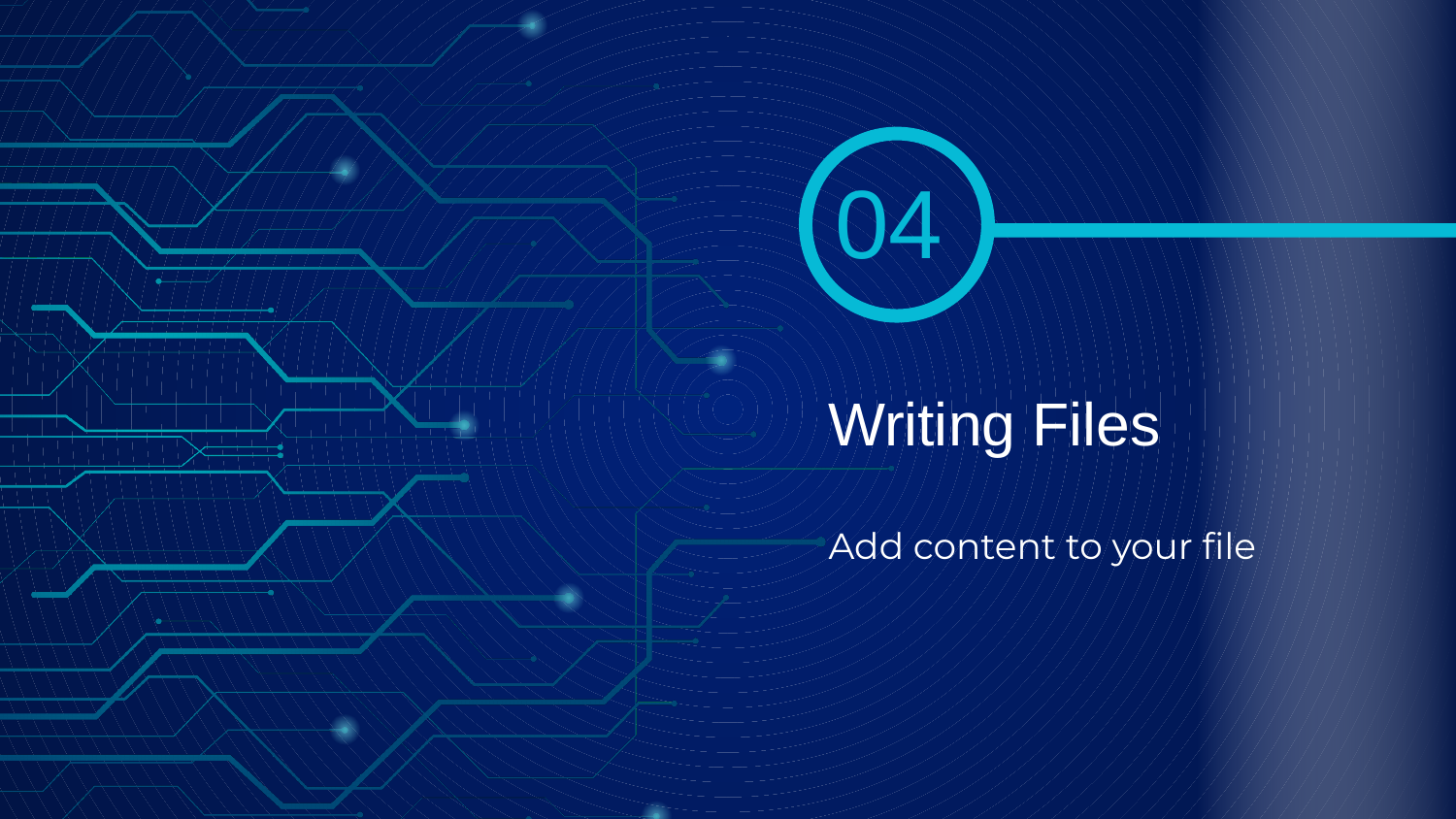

04
# Writing Files
Add content to your file